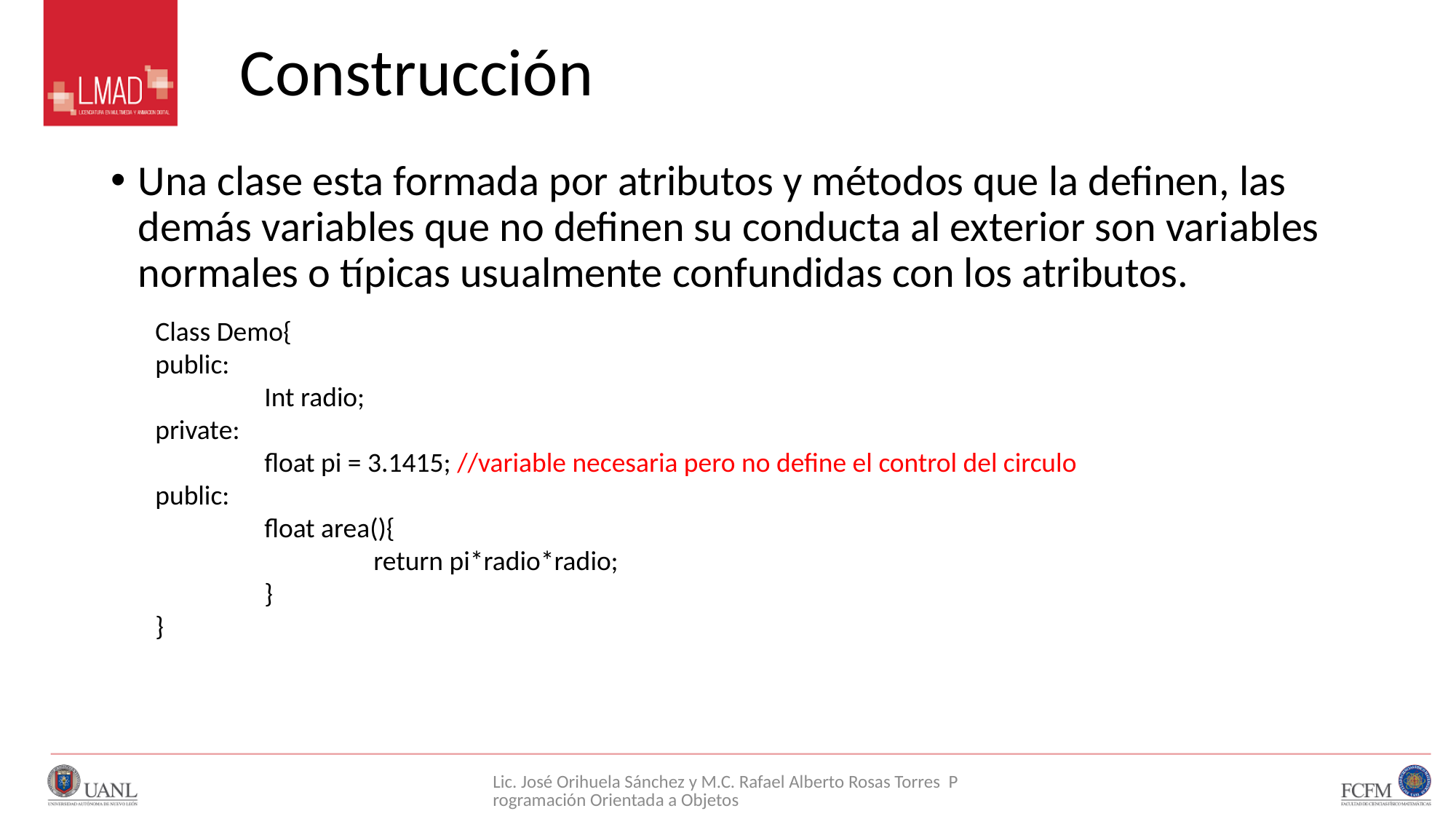

# Construcción
Una clase esta formada por atributos y métodos que la definen, las demás variables que no definen su conducta al exterior son variables normales o típicas usualmente confundidas con los atributos.
Class Demo{
public:
	Int radio;
private:
	float pi = 3.1415; //variable necesaria pero no define el control del circulo
public:
	float area(){
		return pi*radio*radio;
	}
}
Lic. José Orihuela Sánchez y M.C. Rafael Alberto Rosas Torres  Programación Orientada a Objetos